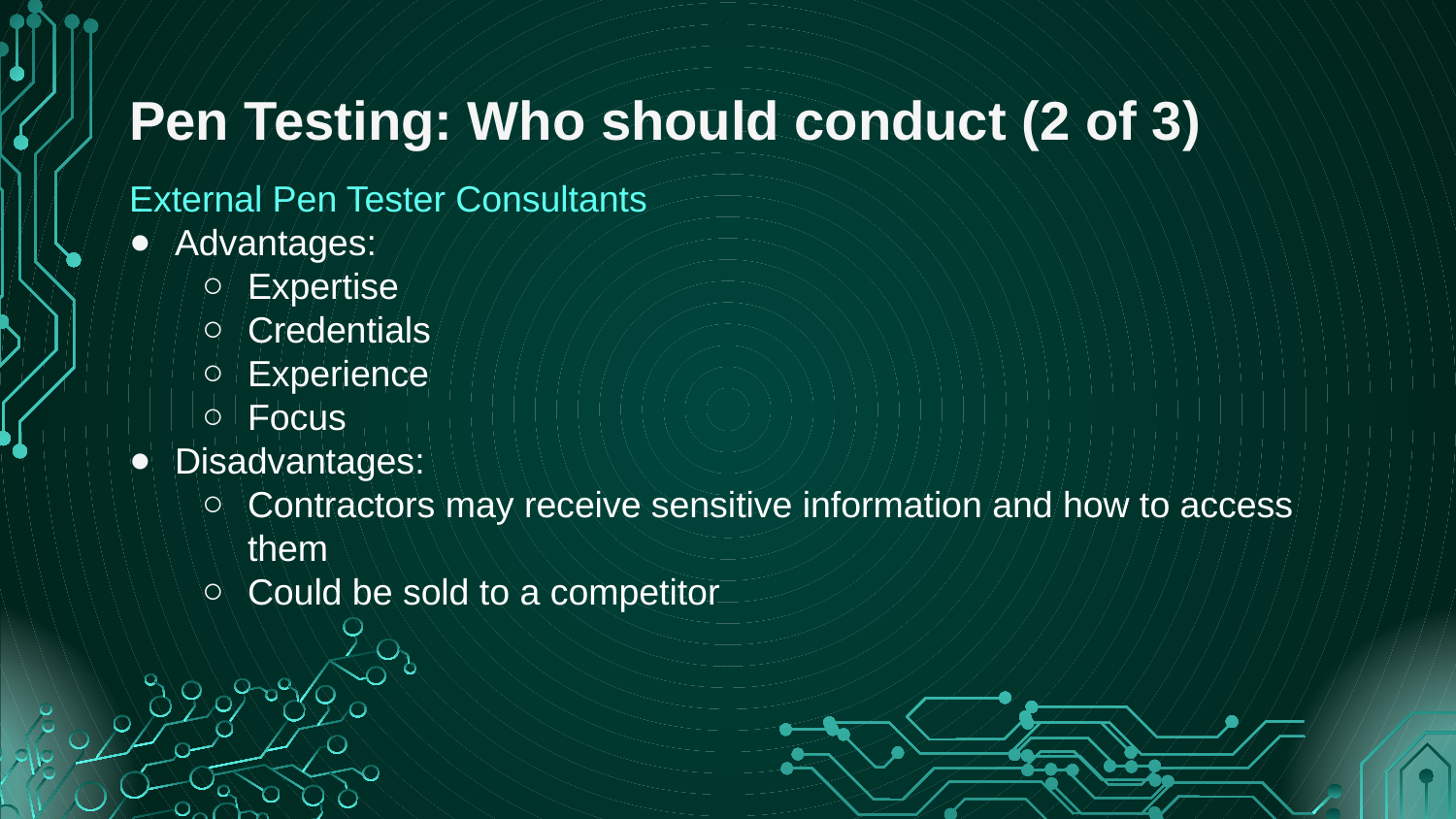

# Pen Testing: Who should conduct (2 of 3)
External Pen Tester Consultants
Advantages:
Expertise
Credentials
Experience
Focus
Disadvantages:
Contractors may receive sensitive information and how to access them
Could be sold to a competitor